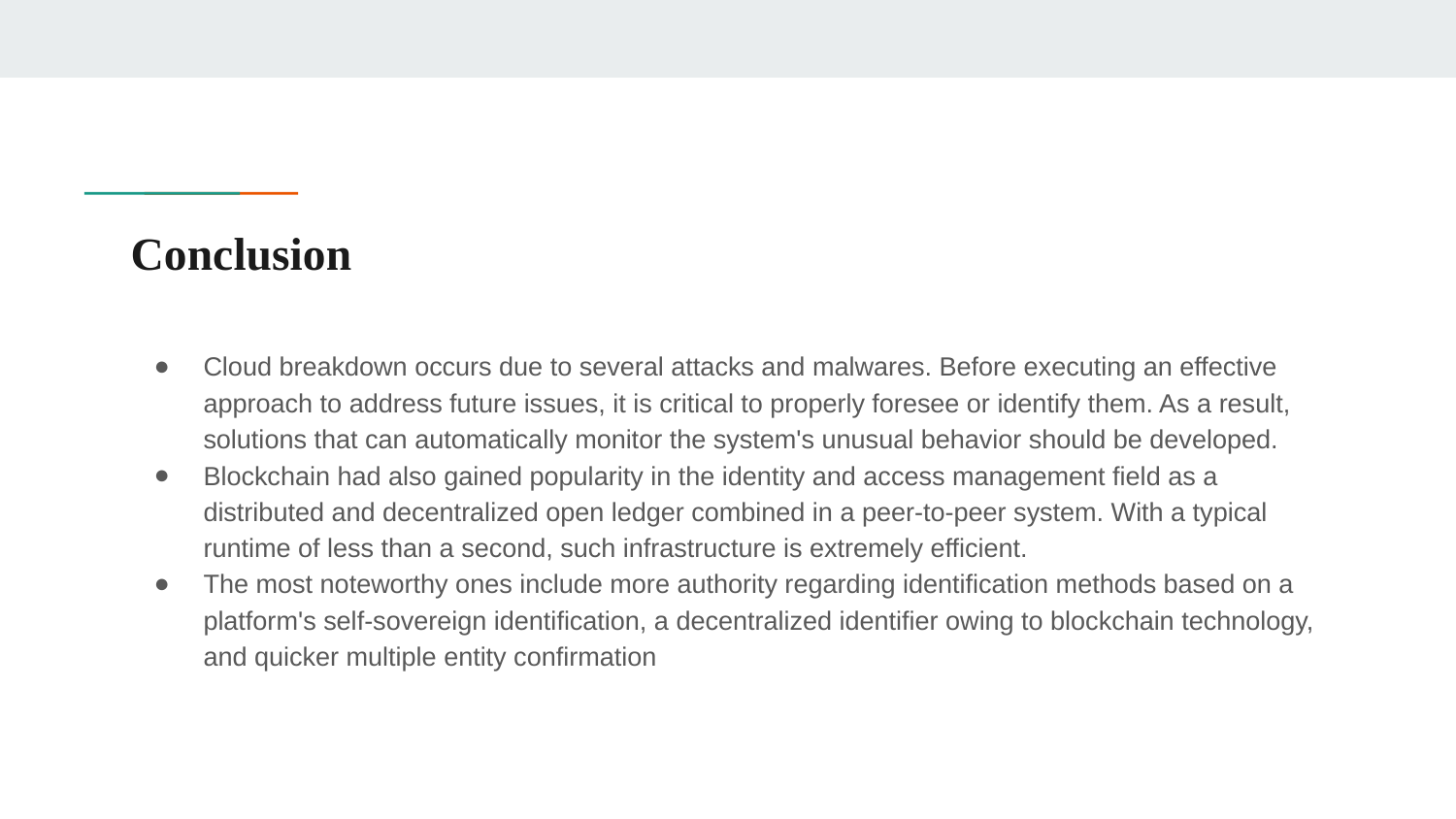

# Conclusion
Cloud breakdown occurs due to several attacks and malwares. Before executing an effective approach to address future issues, it is critical to properly foresee or identify them. As a result, solutions that can automatically monitor the system's unusual behavior should be developed.
Blockchain had also gained popularity in the identity and access management field as a distributed and decentralized open ledger combined in a peer-to-peer system. With a typical runtime of less than a second, such infrastructure is extremely efficient.
The most noteworthy ones include more authority regarding identification methods based on a platform's self-sovereign identification, a decentralized identifier owing to blockchain technology, and quicker multiple entity confirmation